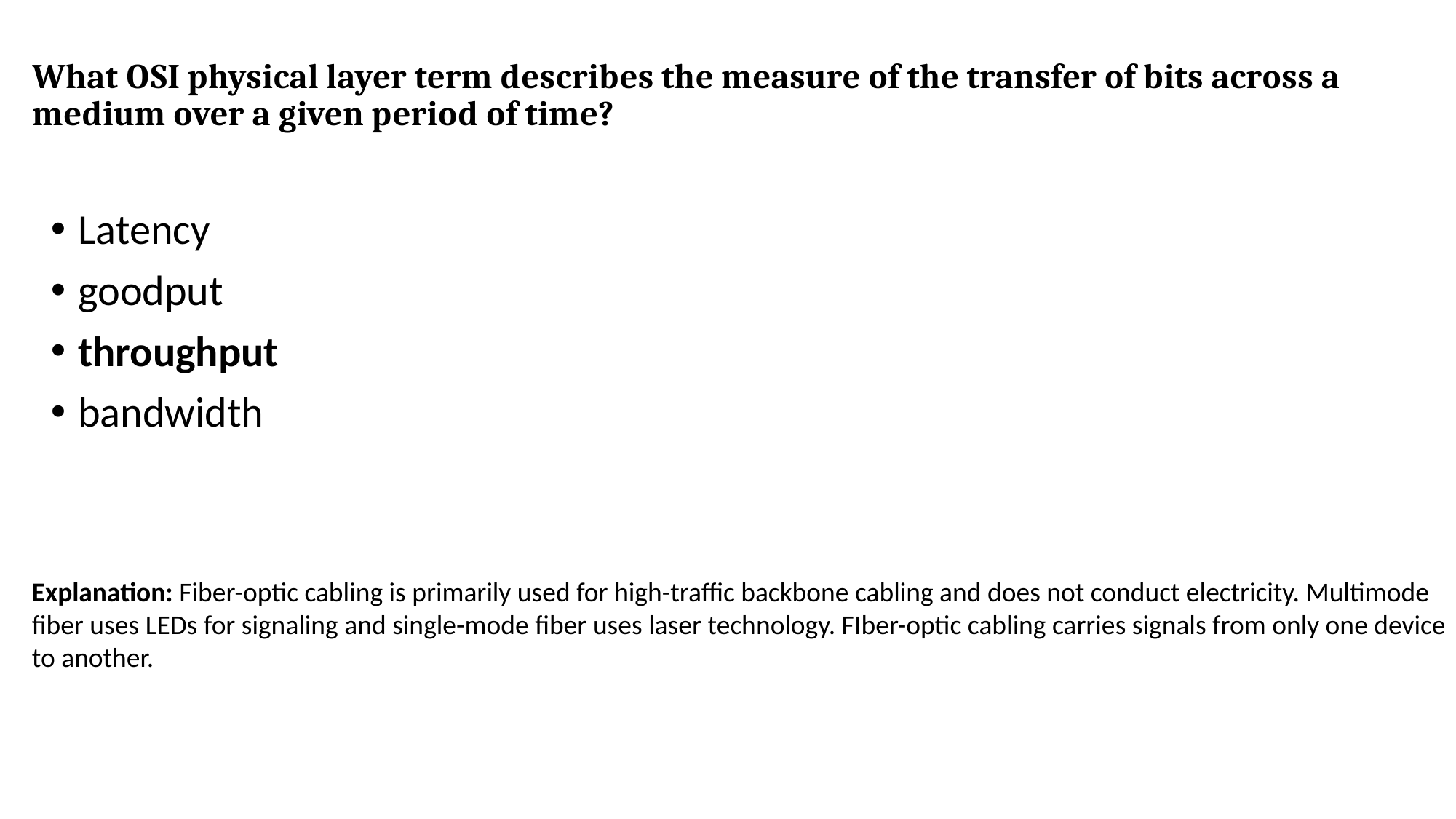

# What OSI physical layer term describes the measure of the transfer of bits across a medium over a given period of time?
Latency
goodput
throughput
bandwidth

Explanation: Fiber-optic cabling is primarily used for high-traffic backbone cabling and does not conduct electricity. Multimode fiber uses LEDs for signaling and single-mode fiber uses laser technology. FIber-optic cabling carries signals from only one device to another.